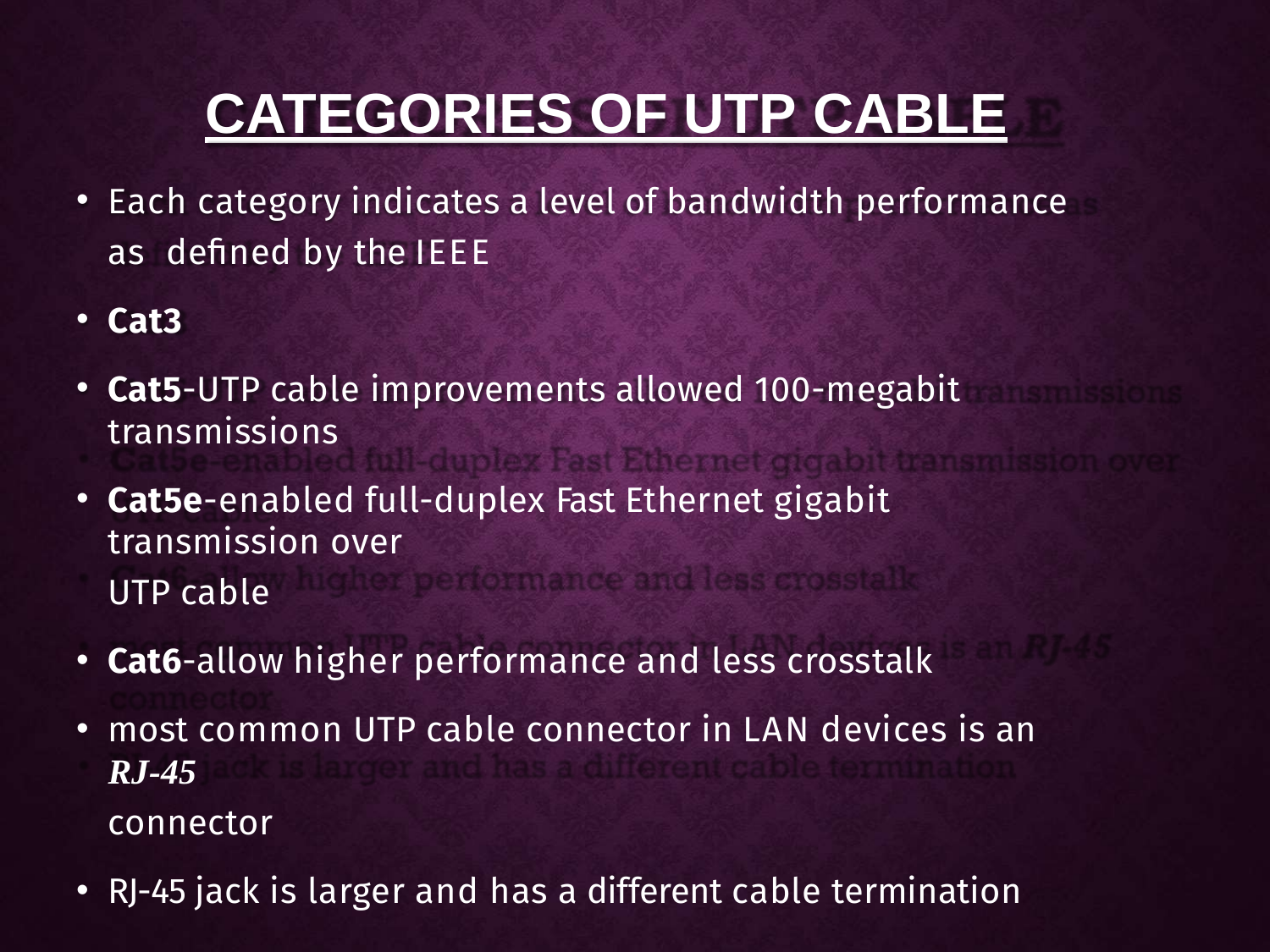

# CATEGORIES OF UTP CABLE

Each category indicates a level of bandwidth performance as  defined by the IEEE
Cat3
Cat5-UTP cable improvements allowed 100-megabit transmissions
Cat5e-enabled full-duplex Fast Ethernet gigabit transmission over
UTP cable
Cat6-allow higher performance and less crosstalk
most common UTP cable connector in LAN devices is an RJ-45
connector
RJ-45 jack is larger and has a different cable termination